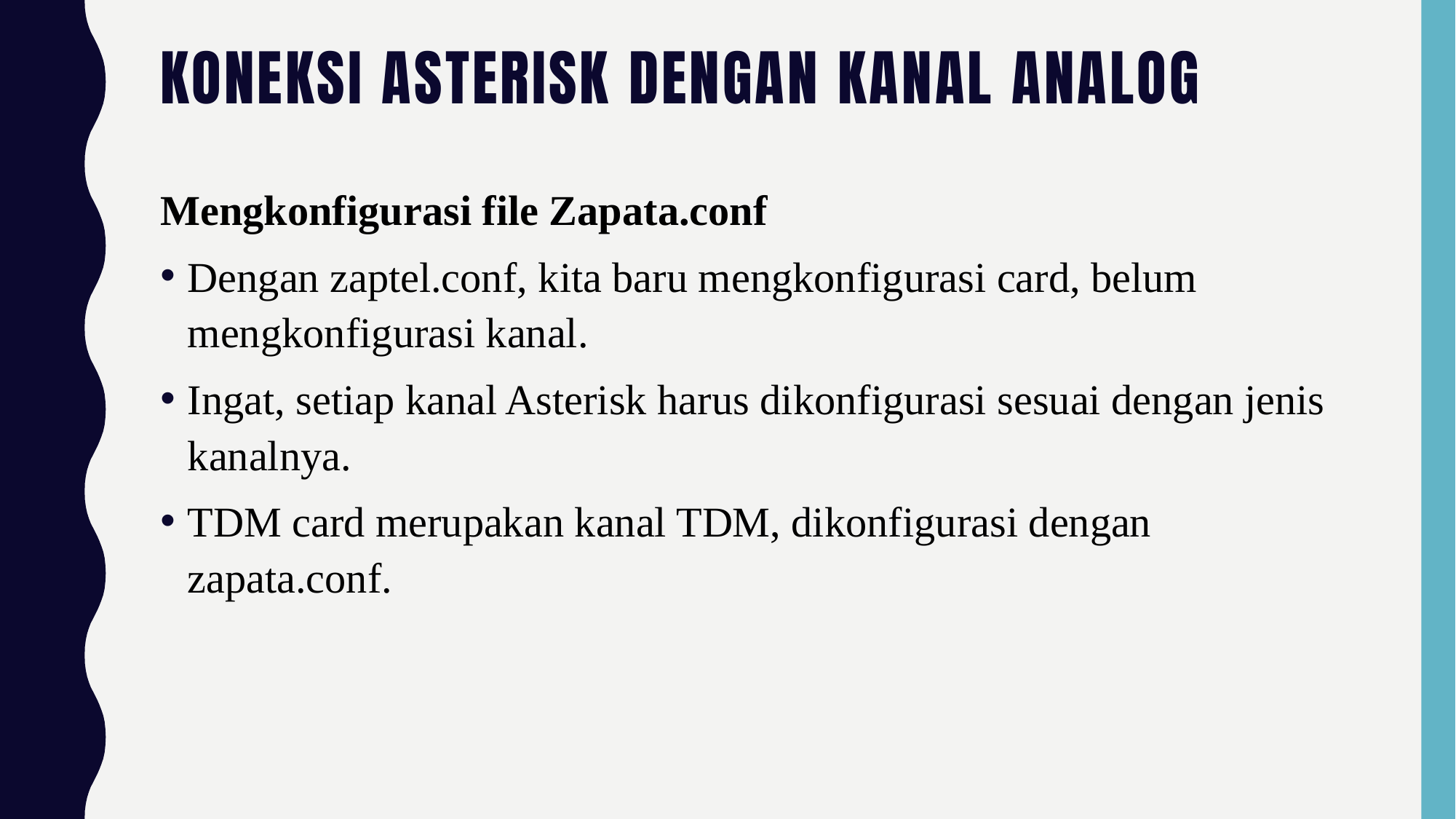

# KONEKSI ASTERISK DENGAN KANAL ANALOG
Mengkonfigurasi file Zapata.conf
Dengan zaptel.conf, kita baru mengkonfigurasi card, belum mengkonfigurasi kanal.
Ingat, setiap kanal Asterisk harus dikonfigurasi sesuai dengan jenis kanalnya.
TDM card merupakan kanal TDM, dikonfigurasi dengan zapata.conf.